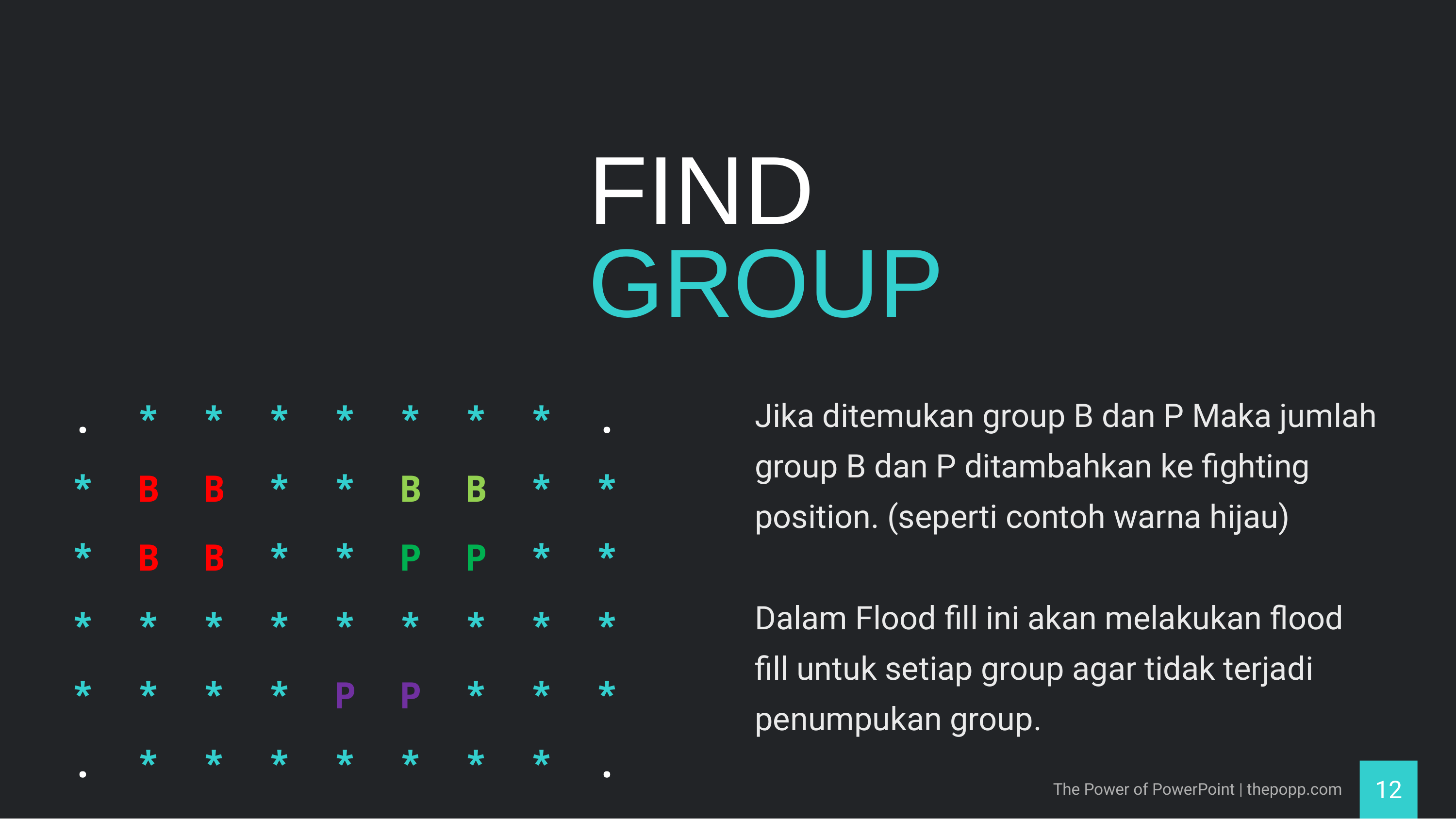

# FIND GROUP
.  *  *  *  *  *  *  *  .
*  B  B  *  *  B  B  *  *
*  B  B  *  *  P  P  *  *
*  *  *  *  *  *  *  *  *
*  *  *  *  P  P  *  *  *
.  *  *  *  *  *  *  *  .
Jika ditemukan group B dan P Maka jumlah group B dan P ditambahkan ke fighting position. (seperti contoh warna hijau)

Dalam Flood fill ini akan melakukan flood fill untuk setiap group agar tidak terjadi penumpukan group.
The Power of PowerPoint | thepopp.com
12